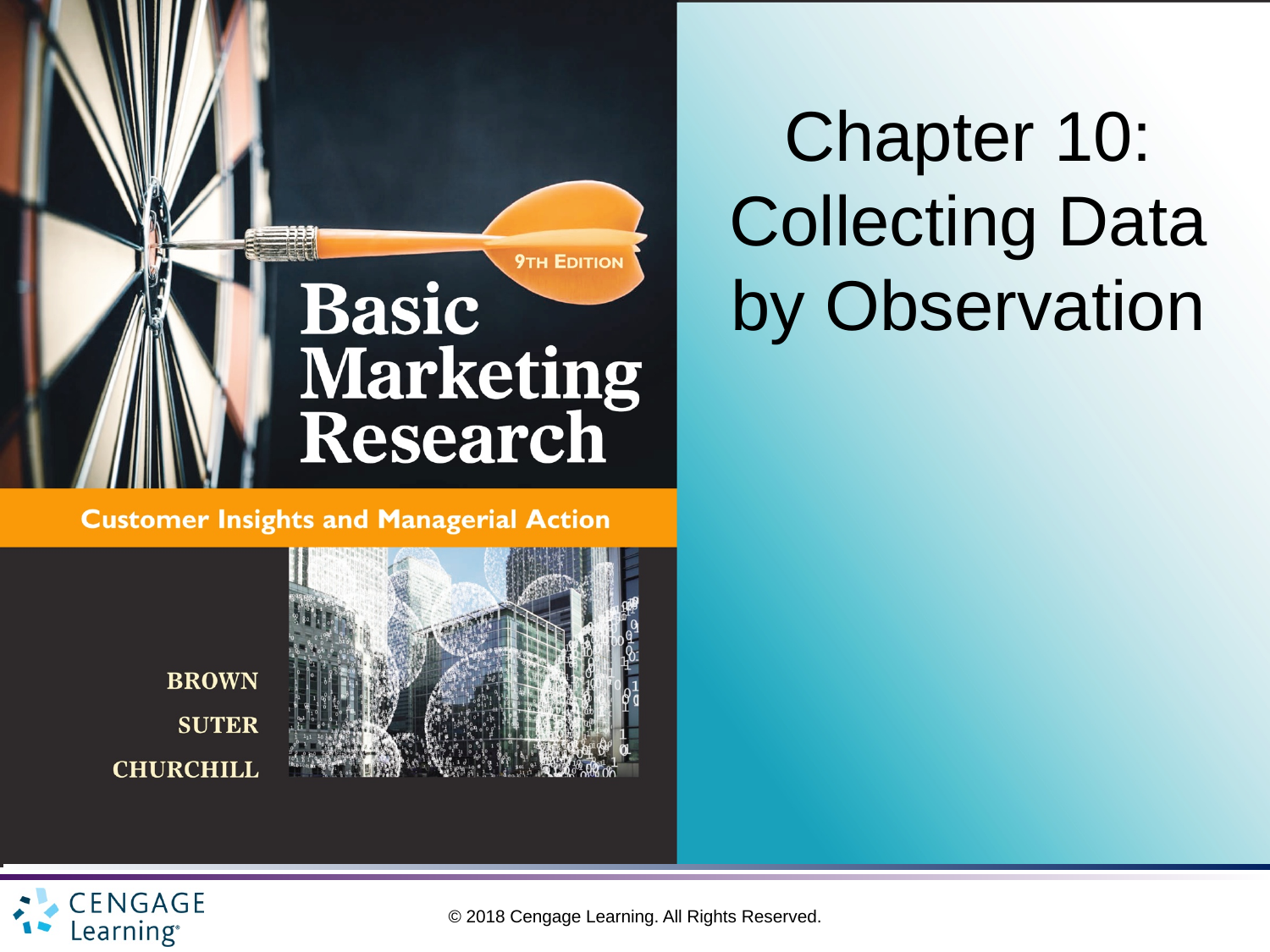

# Chapter 10: Collecting Data by Observation
© 2018 Cengage Learning. All Rights Reserved.